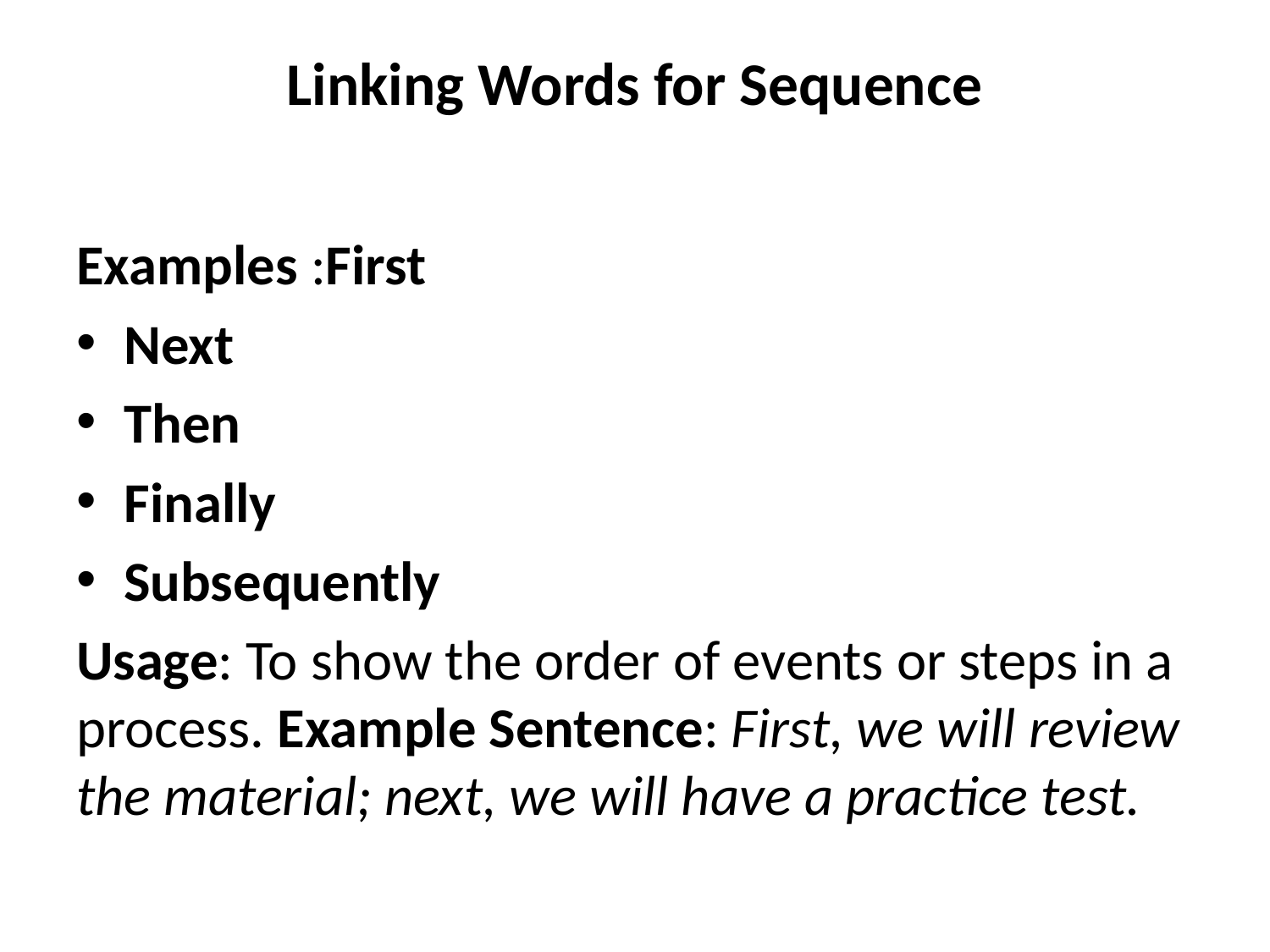

# Linking Words for Sequence
Examples :First
Next
Then
Finally
Subsequently
Usage: To show the order of events or steps in a process. Example Sentence: First, we will review the material; next, we will have a practice test.